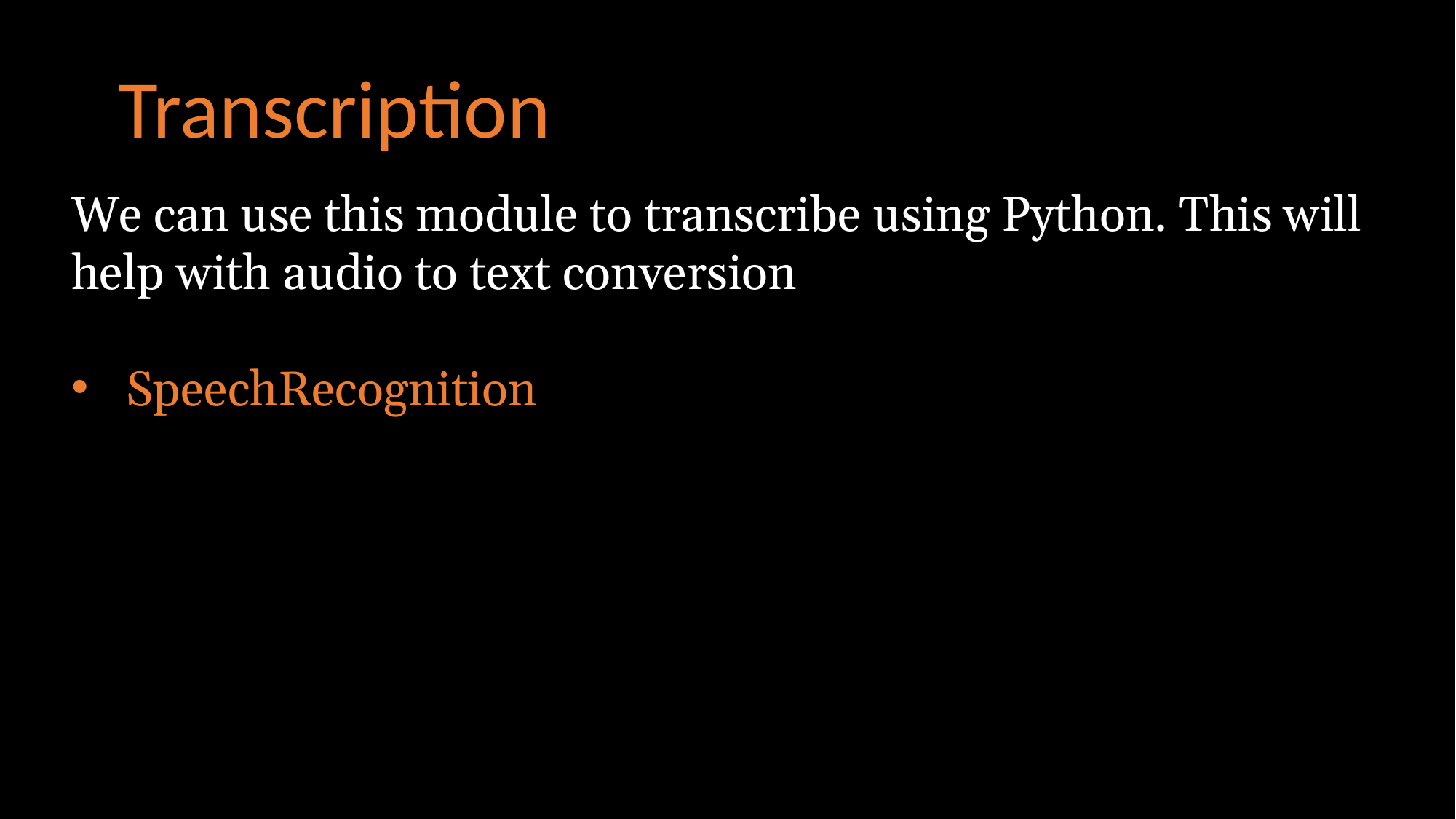

Transcription
We can use this module to transcribe using Python. This will help with audio to text conversion

SpeechRecognition